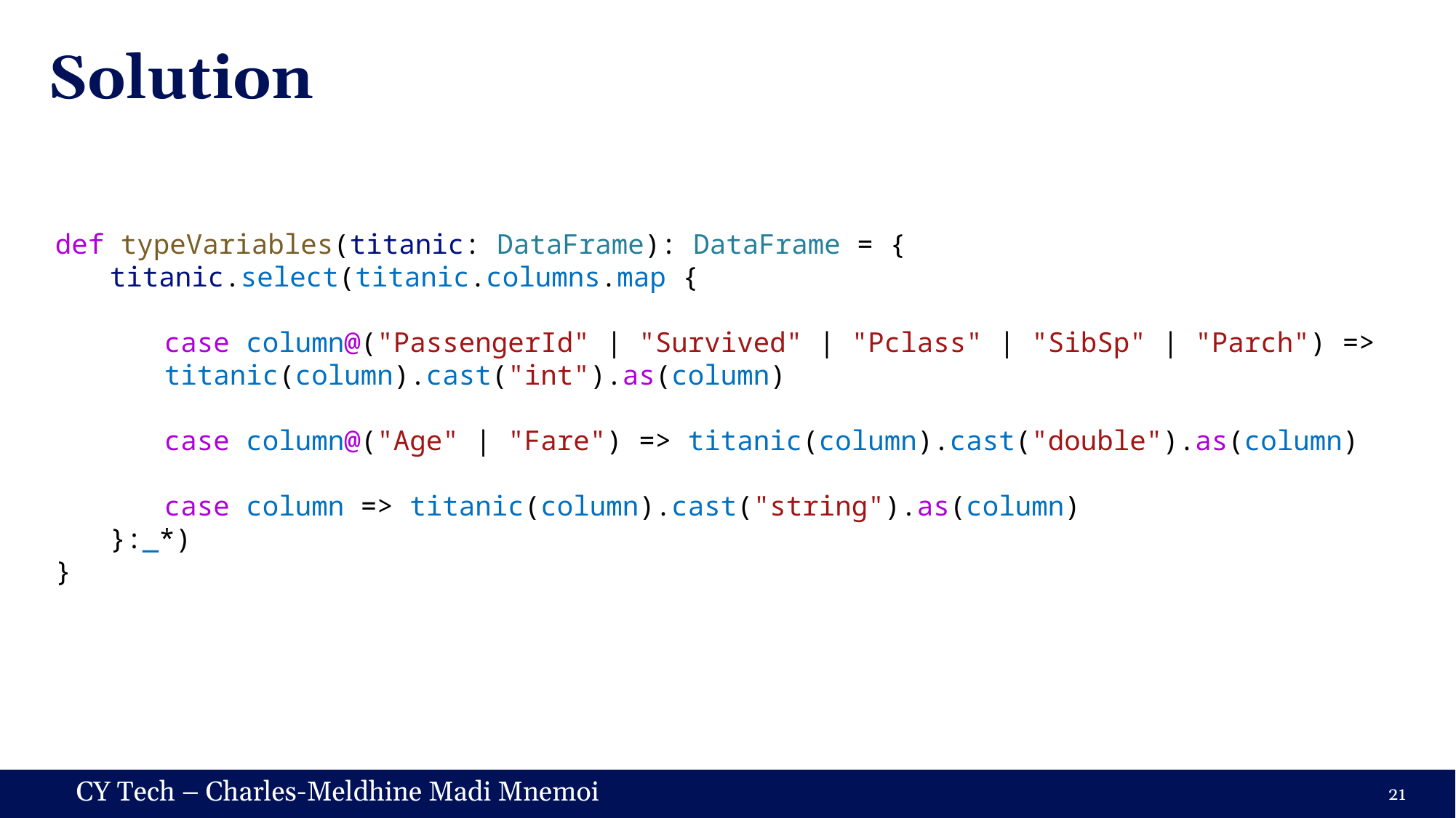

# Solution

def typeVariables(titanic: DataFrame): DataFrame = {
titanic.select(titanic.columns.map {

case column@("PassengerId" | "Survived" | "Pclass" | "SibSp" | "Parch") => titanic(column).cast("int").as(column)

case column@("Age" | "Fare") => titanic(column).cast("double").as(column)

case column => titanic(column).cast("string").as(column)
}:_*)
}
21